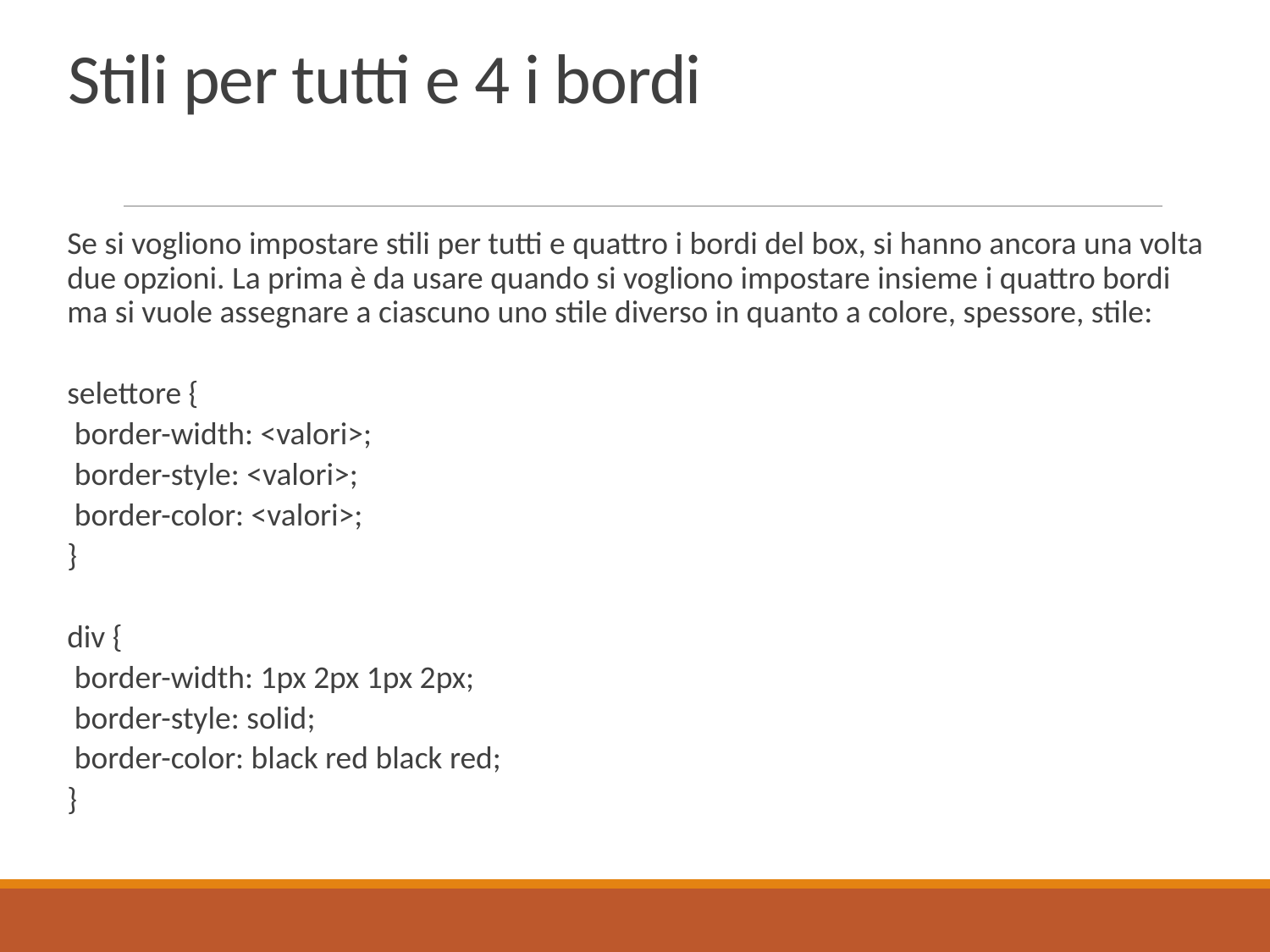

# Stili per tutti e 4 i bordi
Se si vogliono impostare stili per tutti e quattro i bordi del box, si hanno ancora una volta due opzioni. La prima è da usare quando si vogliono impostare insieme i quattro bordi ma si vuole assegnare a ciascuno uno stile diverso in quanto a colore, spessore, stile:

selettore {
 border-width: <valori>;
 border-style: <valori>;
 border-color: <valori>;
}

div {
 border-width: 1px 2px 1px 2px;
 border-style: solid;
 border-color: black red black red;
}